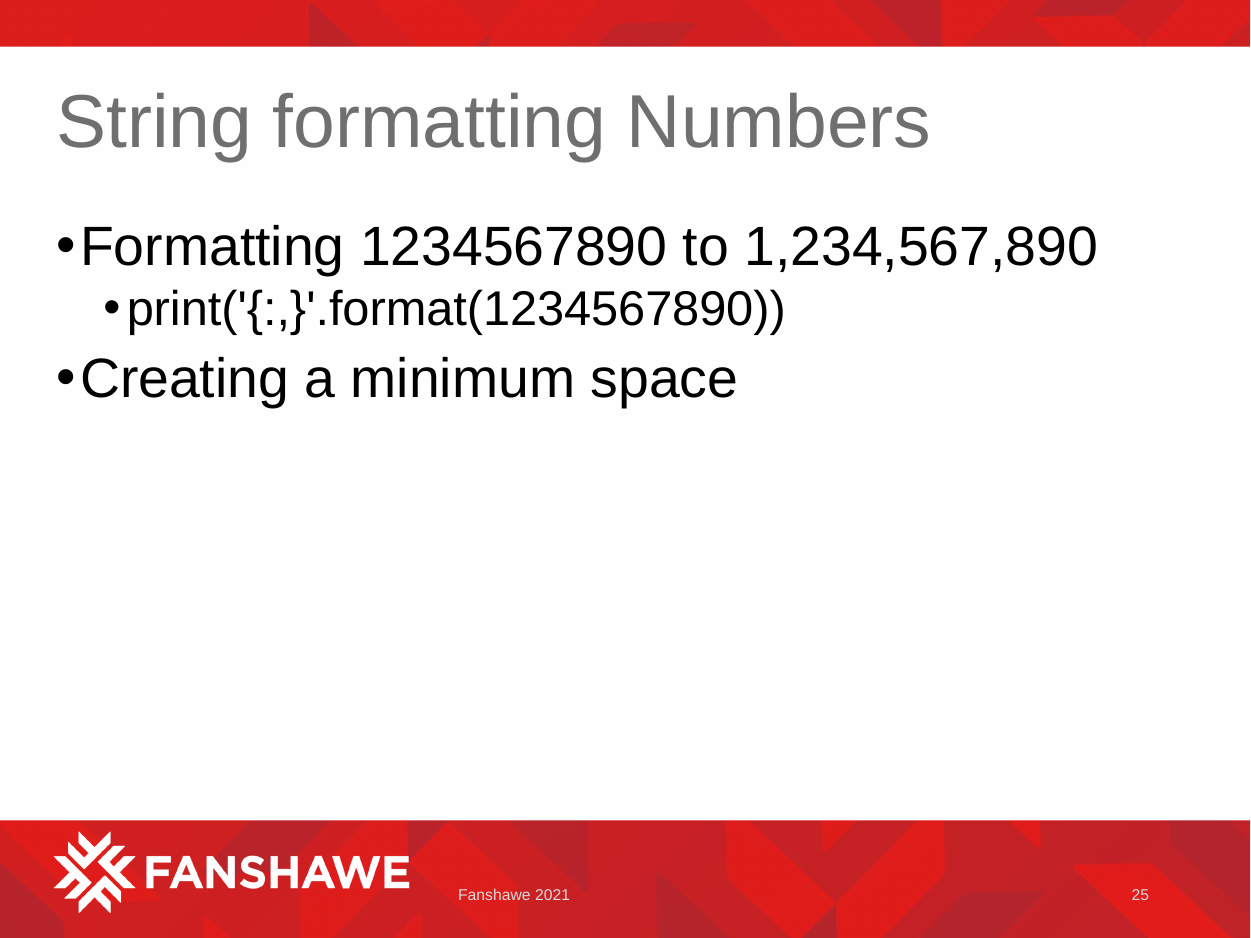

# String formatting Numbers
Formatting 1234567890 to 1,234,567,890
print('{:,}'.format(1234567890))
Creating a minimum space
Fanshawe 2021
25